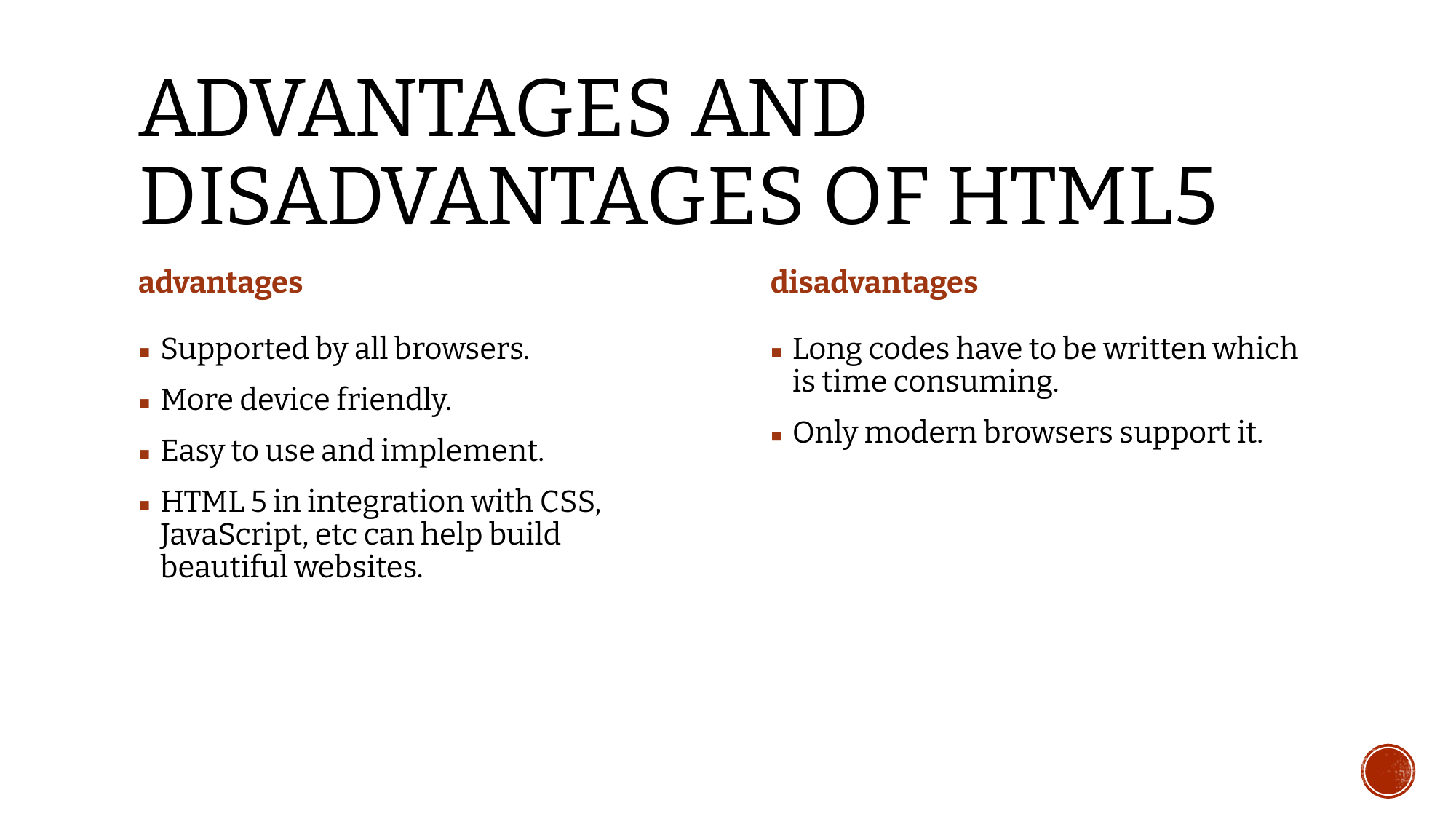

# ADVANTAGES AND DISADVANTAGES OF HTML5
advantages
disadvantages
Supported by all browsers.
More device friendly.
Easy to use and implement.
HTML 5 in integration with CSS, JavaScript, etc can help build beautiful websites.

Long codes have to be written which is time consuming.
Only modern browsers support it.